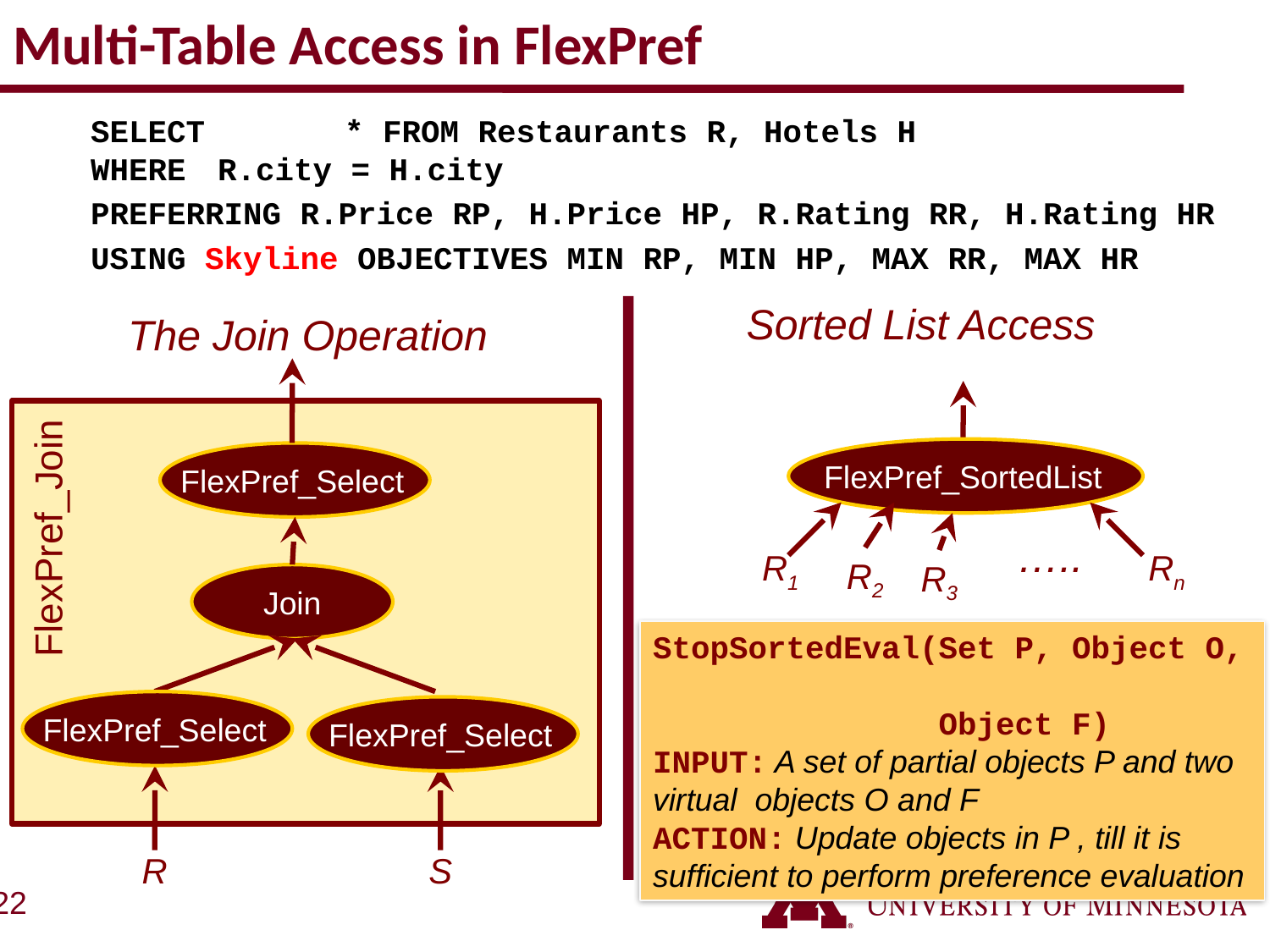

# Multi-Table Access in FlexPref

	SELECT 	* FROM Restaurants R, Hotels H
WHERE	R.city = H.city
	PREFERRING R.Price RP, H.Price HP, R.Rating RR, H.Rating HR
	USING Skyline OBJECTIVES MIN RP, MIN HP, MAX RR, MAX HR

Sorted List Access

The Join Operation

FlexPref_Select

Join

FlexPref_Select

FlexPref_Select
R
S

FlexPref_SortedList
…..
R1
Rn
R2
R3

FlexPref_Join
StopSortedEval(Set P, Object O,
               Object F)
INPUT: A set of partial objects P and two virtual  objects O and F
ACTION: Update objects in P , till it is sufficient to perform preference evaluation